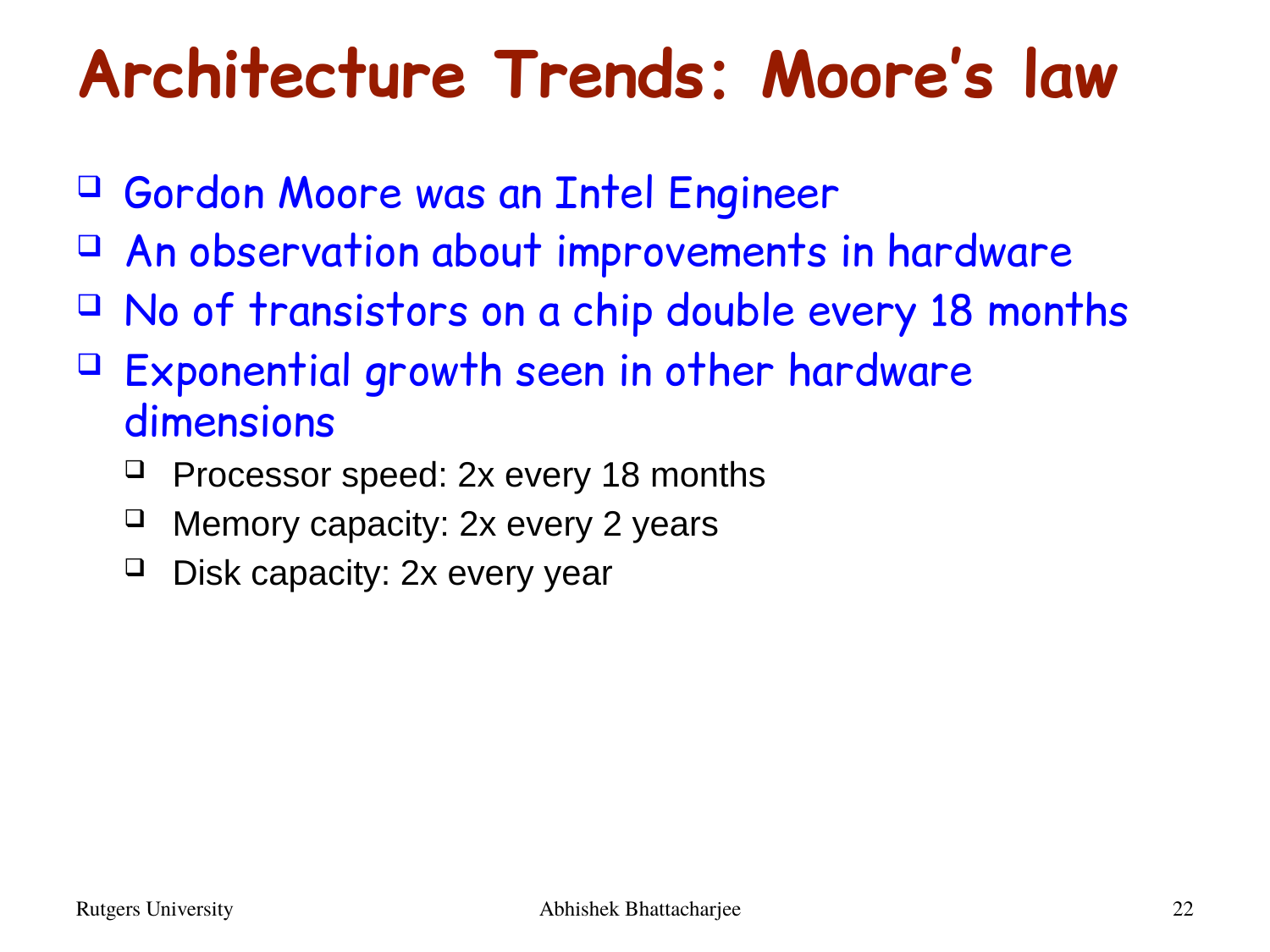

# Architecture Trends: Moore’s law
Gordon Moore was an Intel Engineer
An observation about improvements in hardware
No of transistors on a chip double every 18 months
Exponential growth seen in other hardware dimensions
Processor speed: 2x every 18 months
Memory capacity: 2x every 2 years
Disk capacity: 2x every year